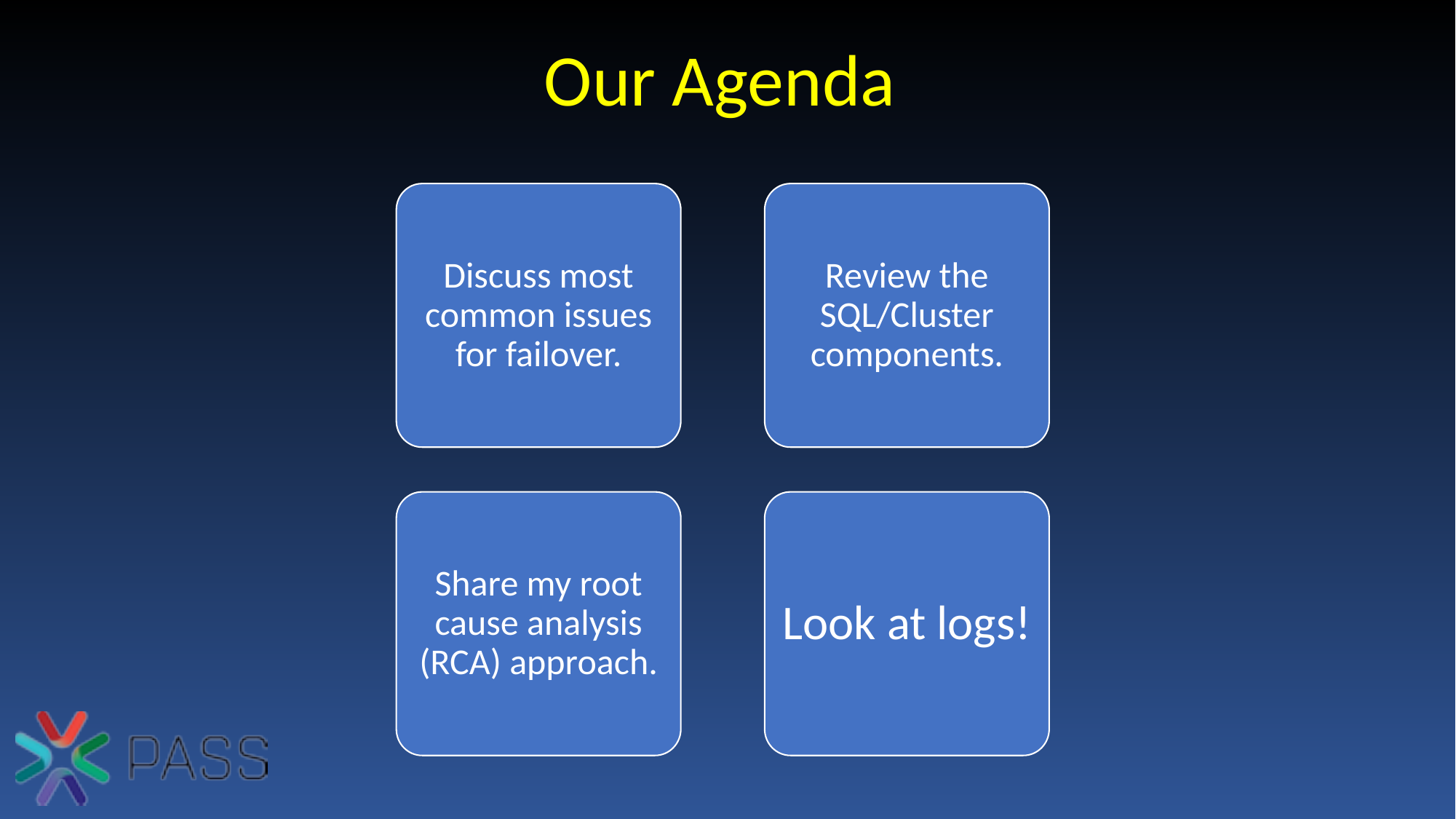

Our Agenda
Discuss most common issues for failover.
Review the SQL/Cluster components.
Share my root cause analysis (RCA) approach.
Look at logs!